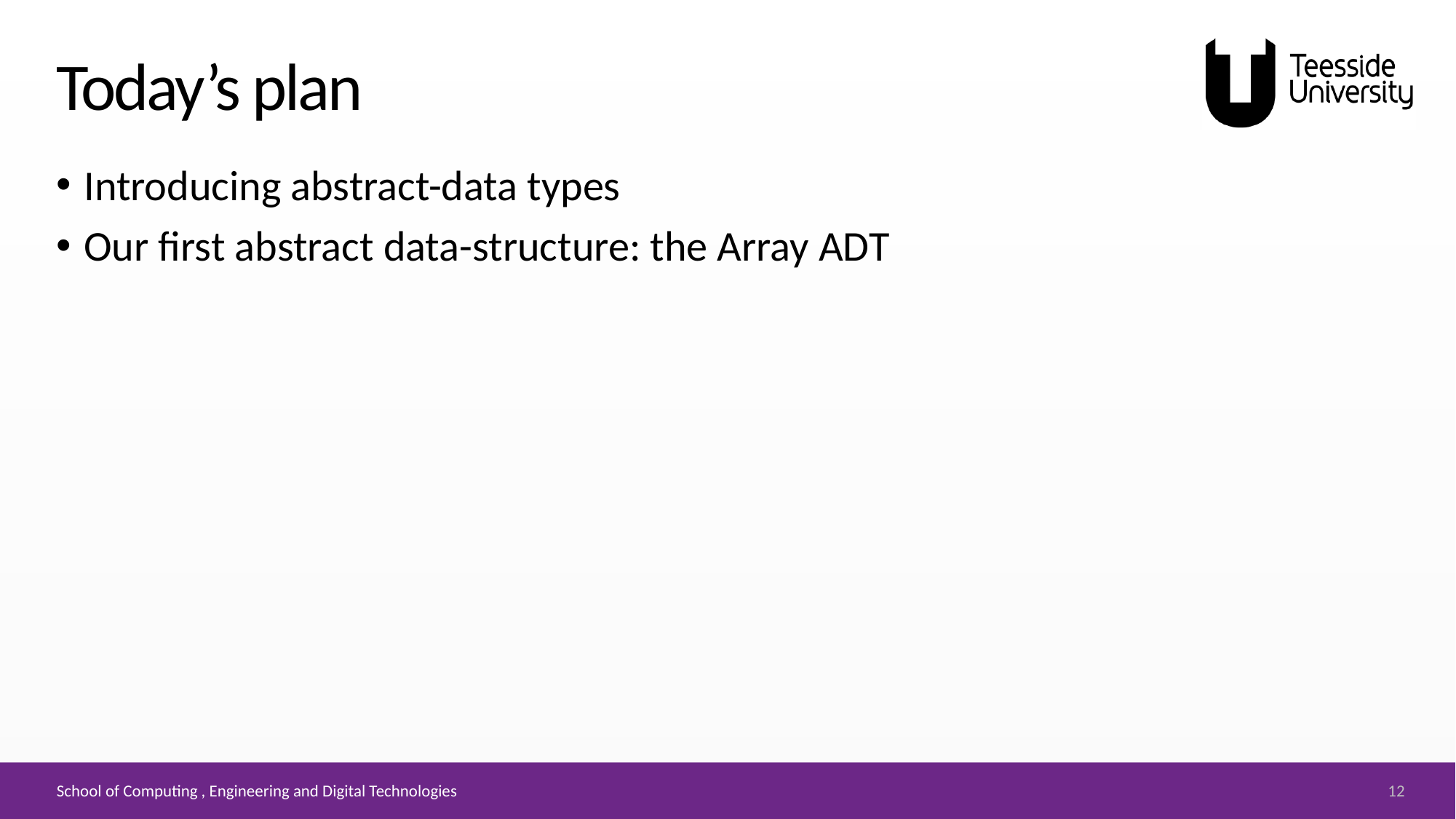

# Today’s plan
Introducing abstract-data types
Our first abstract data-structure: the Array ADT

12
School of Computing , Engineering and Digital Technologies